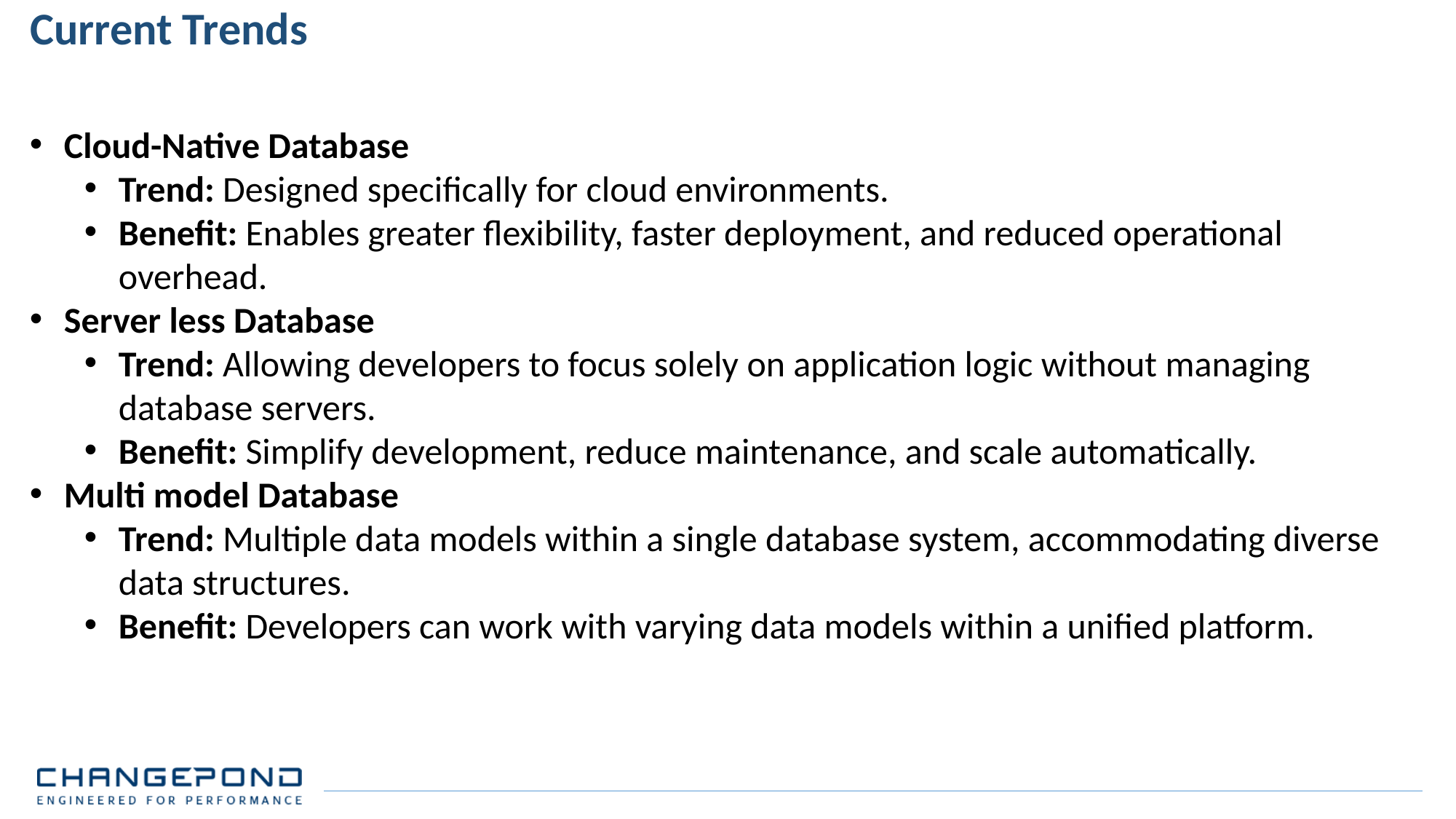

# Current Trends
Cloud-Native Database
Trend: Designed specifically for cloud environments.
Benefit: Enables greater flexibility, faster deployment, and reduced operational overhead.
Server less Database
Trend: Allowing developers to focus solely on application logic without managing database servers.
Benefit: Simplify development, reduce maintenance, and scale automatically.
Multi model Database
Trend: Multiple data models within a single database system, accommodating diverse data structures.
Benefit: Developers can work with varying data models within a unified platform.